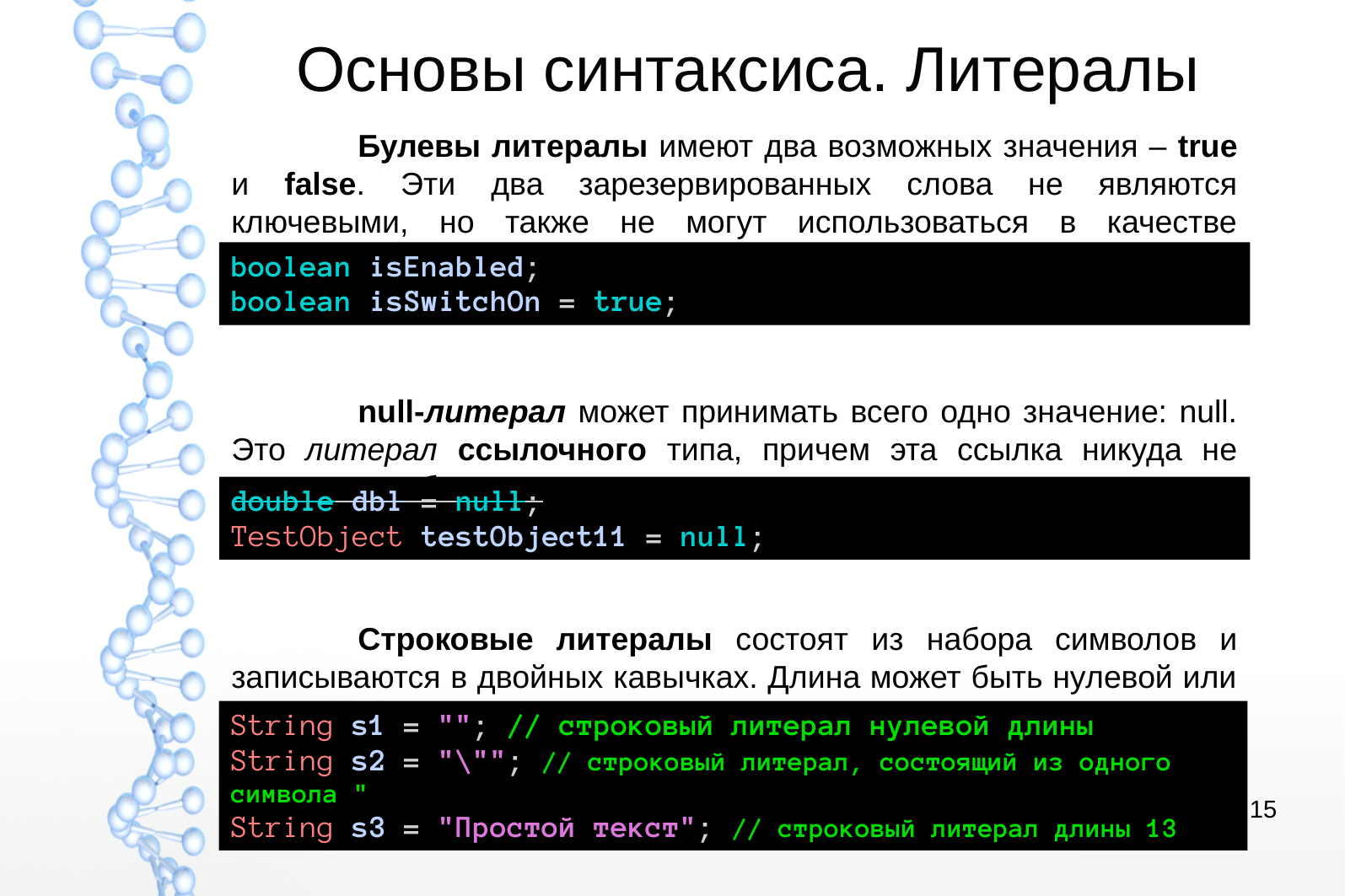

# Основы синтаксиса. Литералы
	Булевы литералы имеют два возможных значения – true и false. Эти два зарезервированных слова не являются ключевыми, но также не могут использоваться в качестве идентификатора

	null-литерал может принимать всего одно значение: null. Это литерал ссылочного типа, причем эта ссылка никуда не ссылается, объект отсутствует.

	Строковые литералы состоят из набора символов и записываются в двойных кавычках. Длина может быть нулевой или сколь угодно большой

boolean isEnabled;
boolean isSwitchOn = true;
double dbl = null;
TestObject testObject11 = null;
String s1 = ""; // строковый литерал нулевой длины
String s2 = "\""; // строковый литерал, состоящий из одного символа "
String s3 = "Простой текст"; // строковый литерал длины 13
15